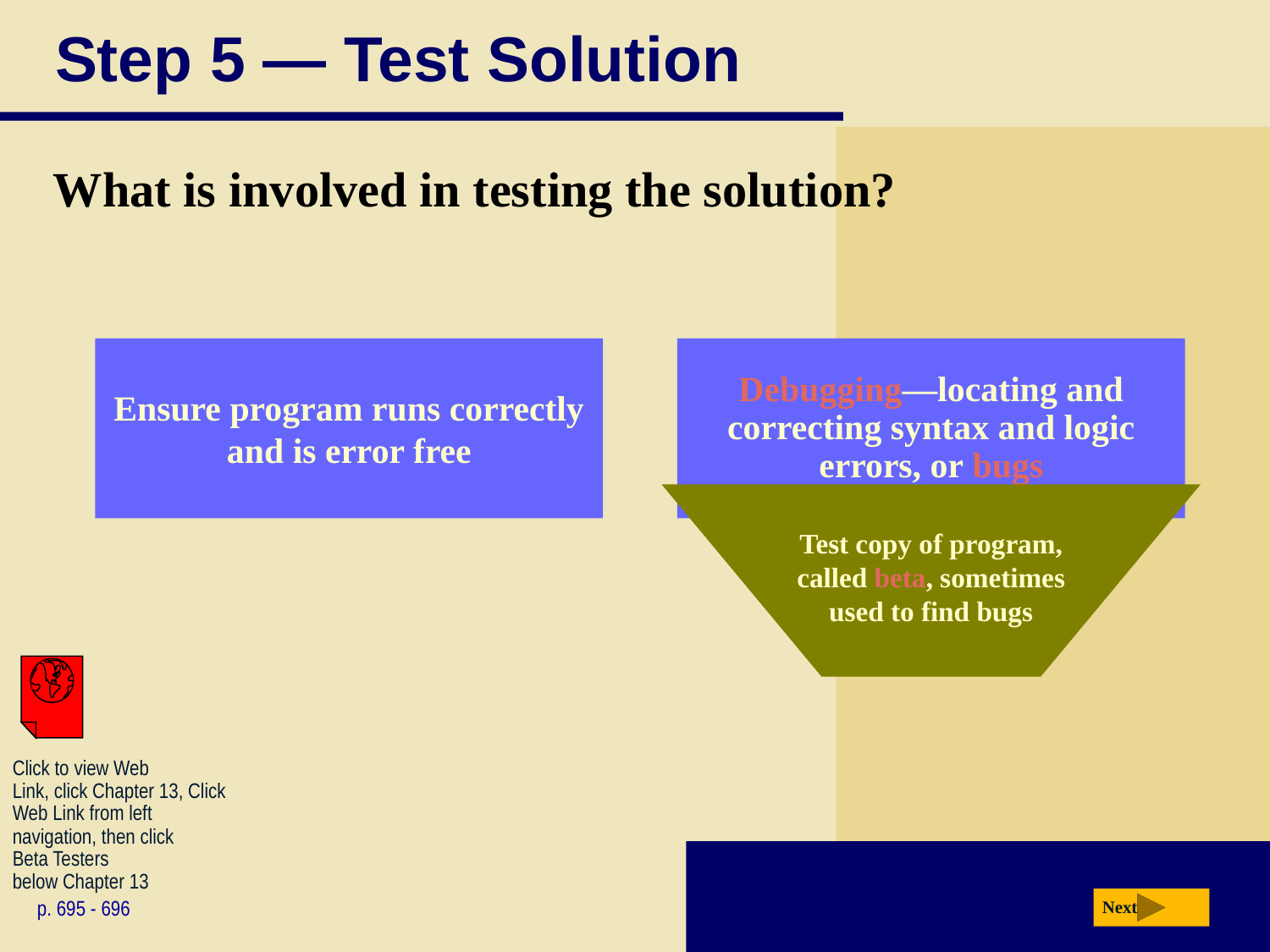

# Step 5 — Test Solution
What is involved in testing the solution?
Ensure program runs correctly and is error free
Debugging—locating and correcting syntax and logic errors, or bugs
Test copy of program, called beta, sometimes used to find bugs

Click to view Web
Link, click Chapter 13, Click
Web Link from left
navigation, then click
Beta Testers
below Chapter 13
p. 695 - 696

Next